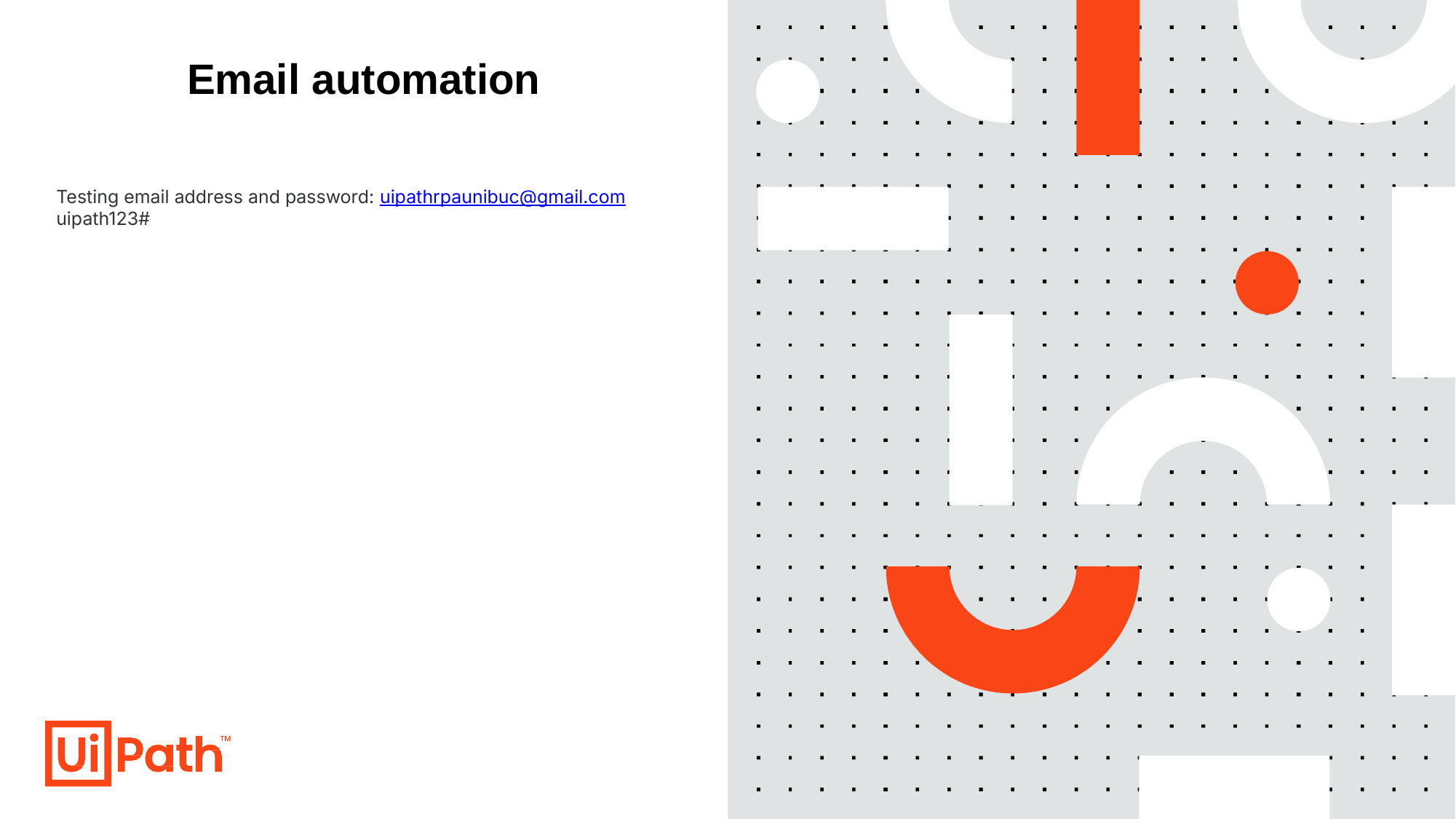

# Email automation

Testing email address and password: uipathrpaunibuc@gmail.com  uipath123#